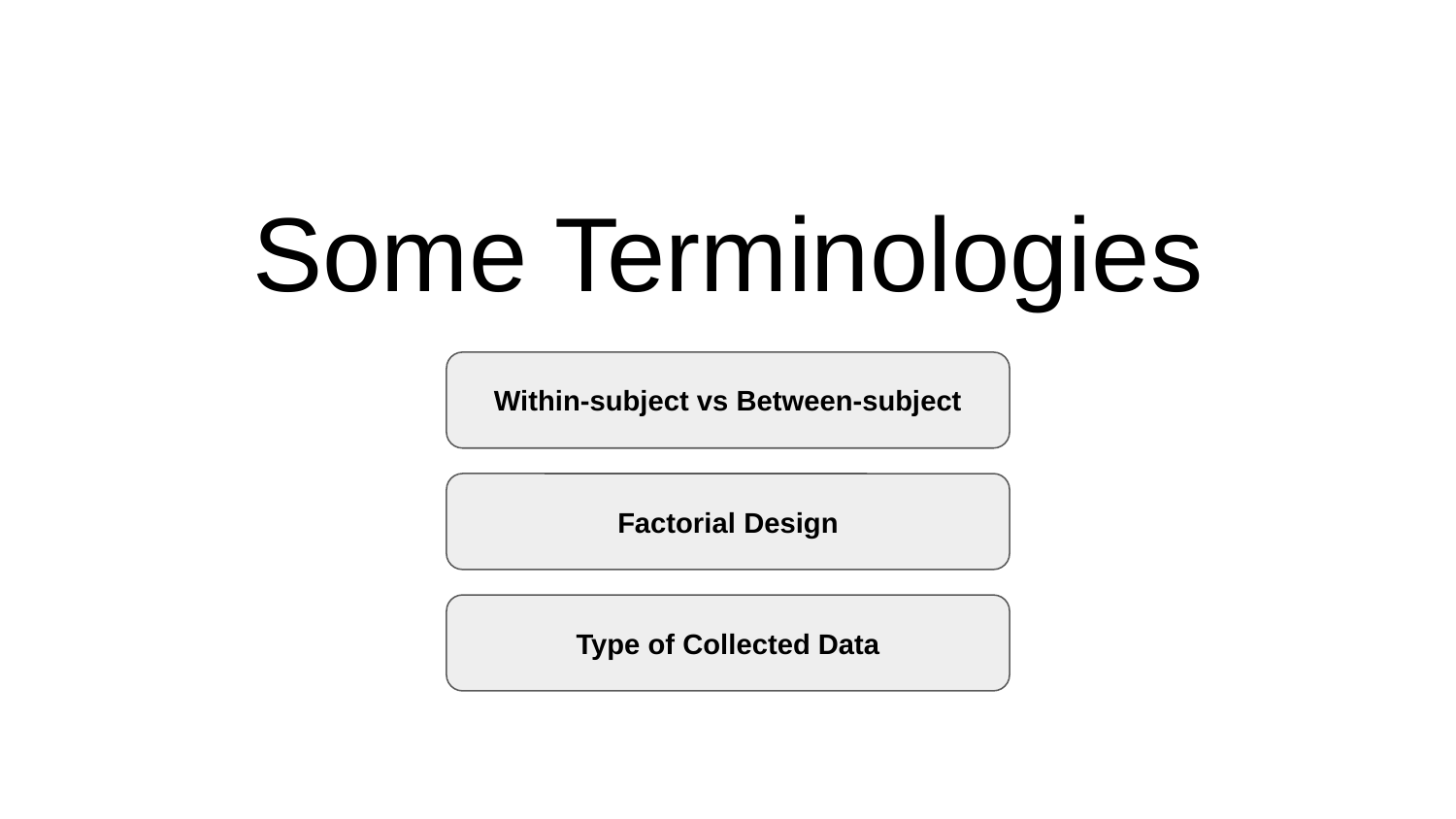

# Some Terminologies
Within-subject vs Between-subject
Factorial Design
Type of Collected Data